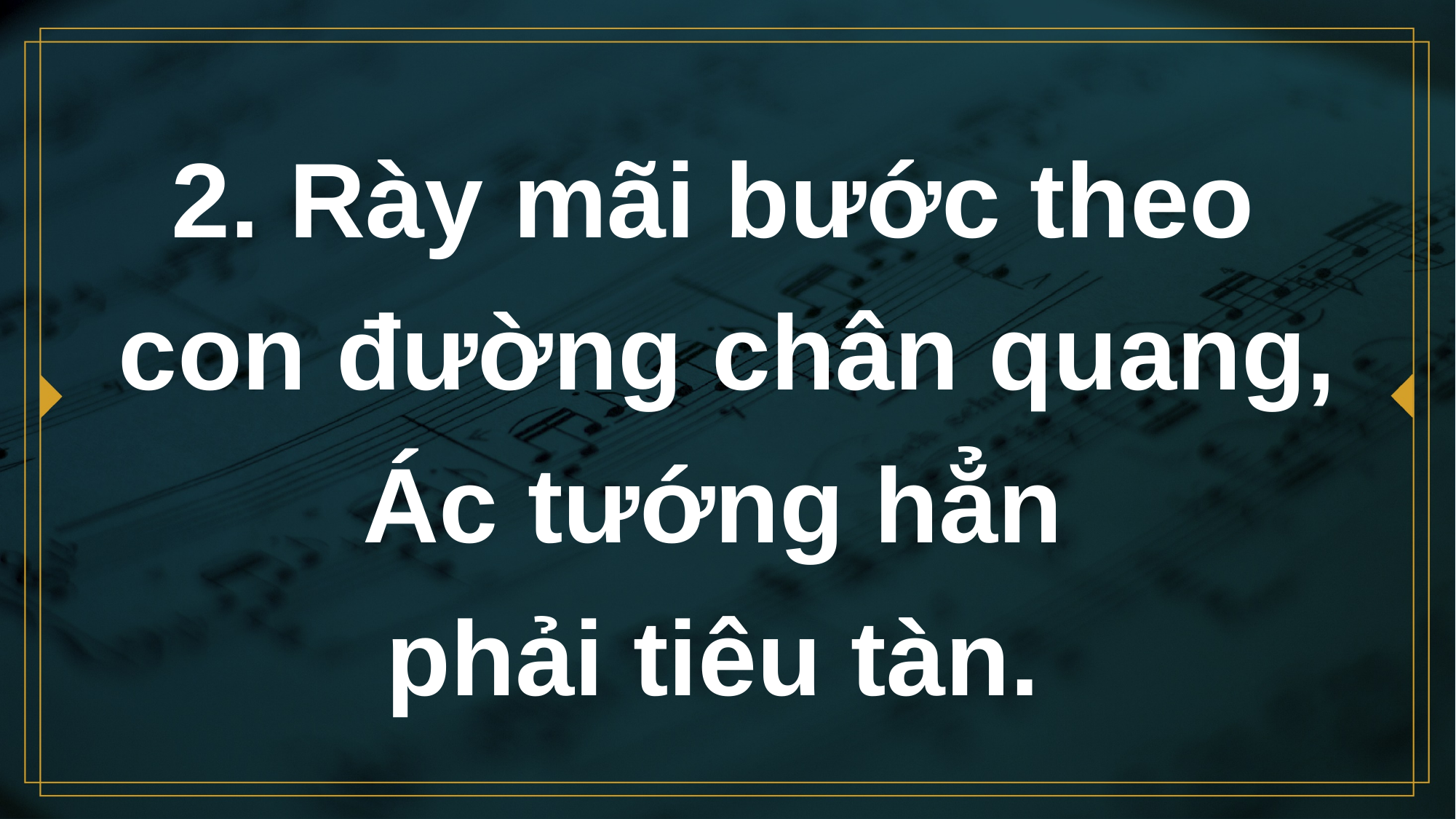

# 2. Rày mãi bước theo con đường chân quang, Ác tướng hẳn phải tiêu tàn.